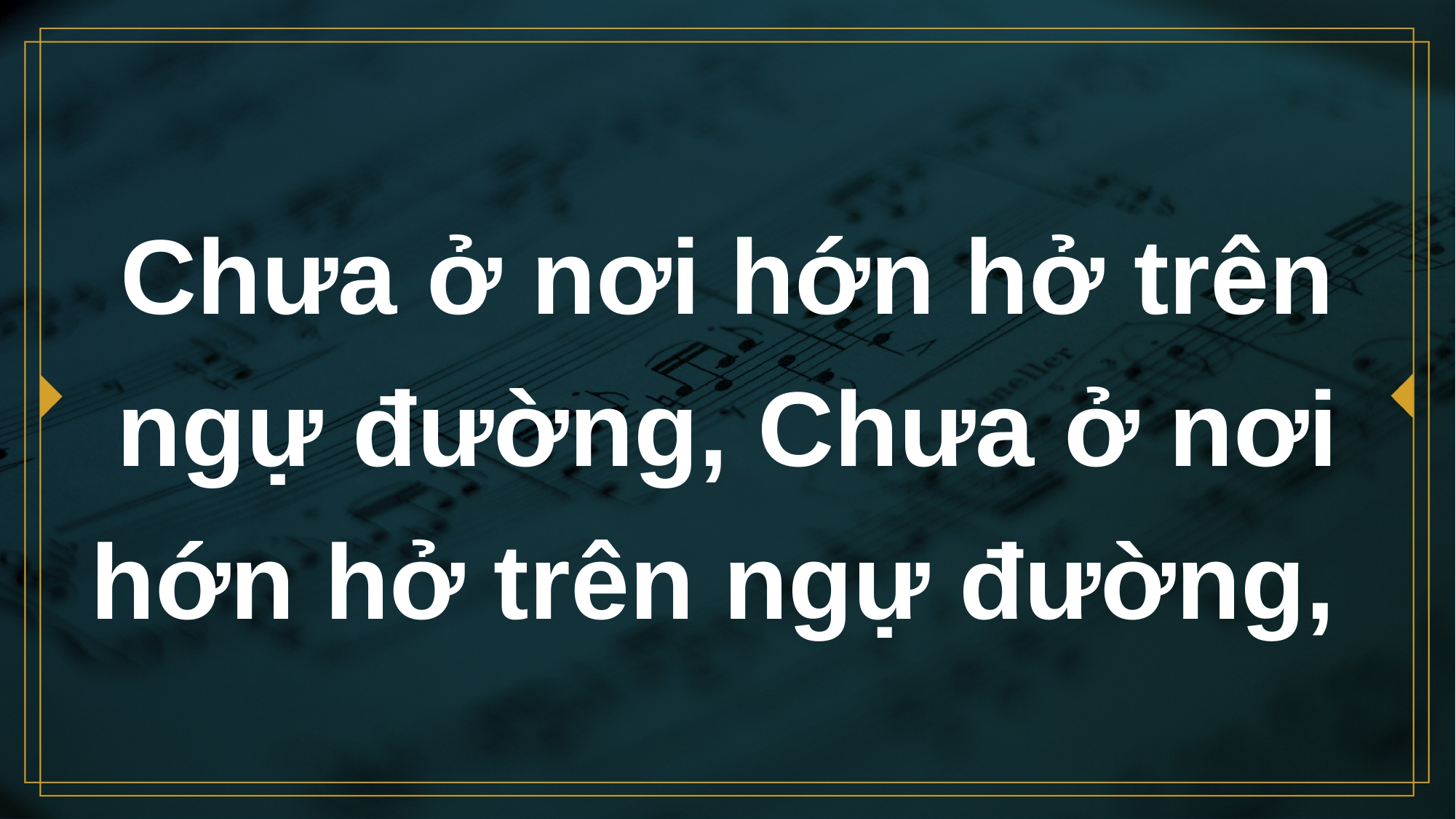

# Chưa ở nơi hớn hở trên ngự đường, Chưa ở nơi hớn hở trên ngự đường,